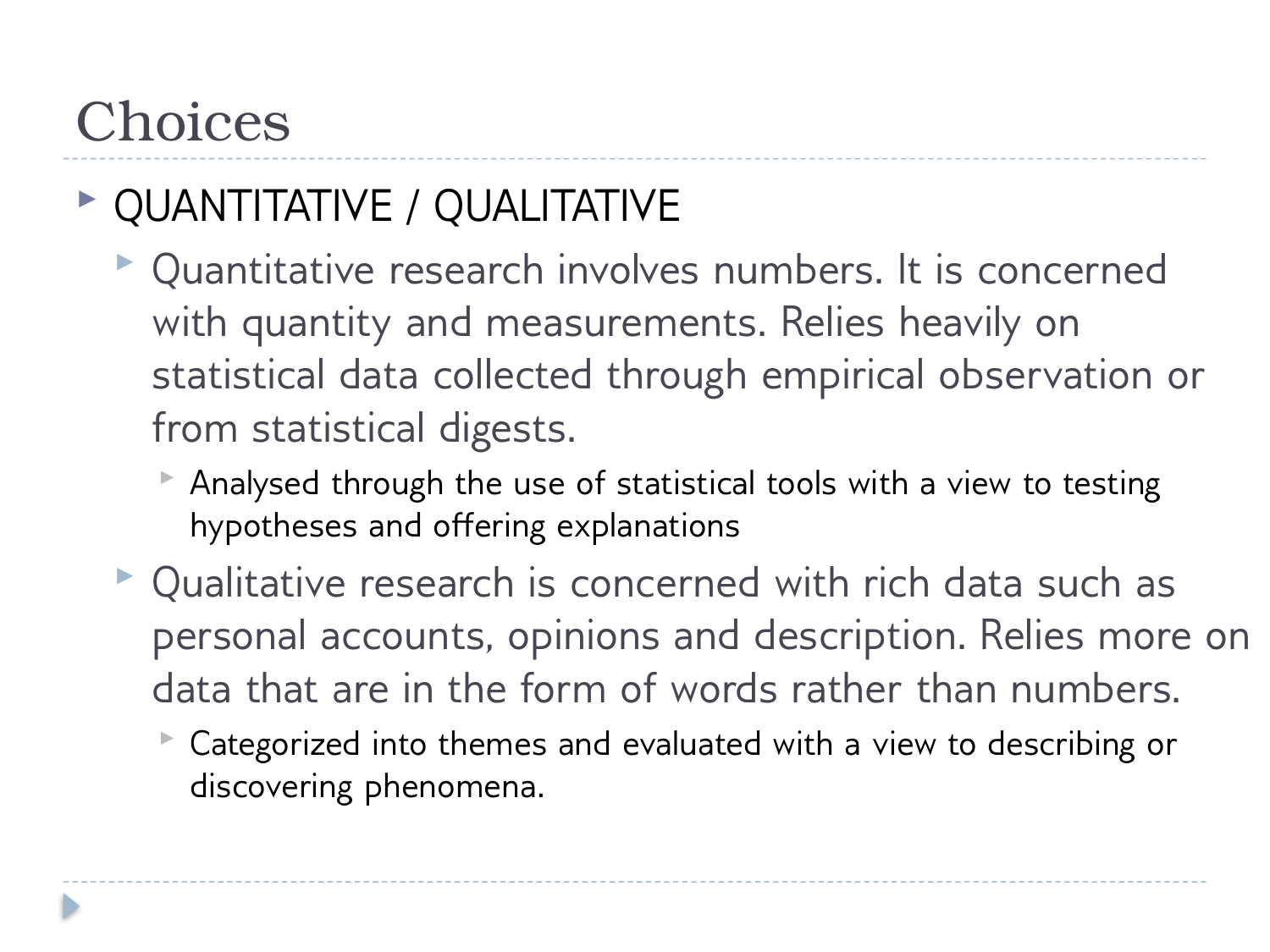

# Choices
QUANTITATIVE / QUALITATIVE
Quantitative research involves numbers. It is concerned with quantity and measurements. Relies heavily on statistical data collected through empirical observation or from statistical digests.
Analysed through the use of statistical tools with a view to testing hypotheses and offering explanations
Qualitative research is concerned with rich data such as personal accounts, opinions and description. Relies more on data that are in the form of words rather than numbers.
Categorized into themes and evaluated with a view to describing or discovering phenomena.